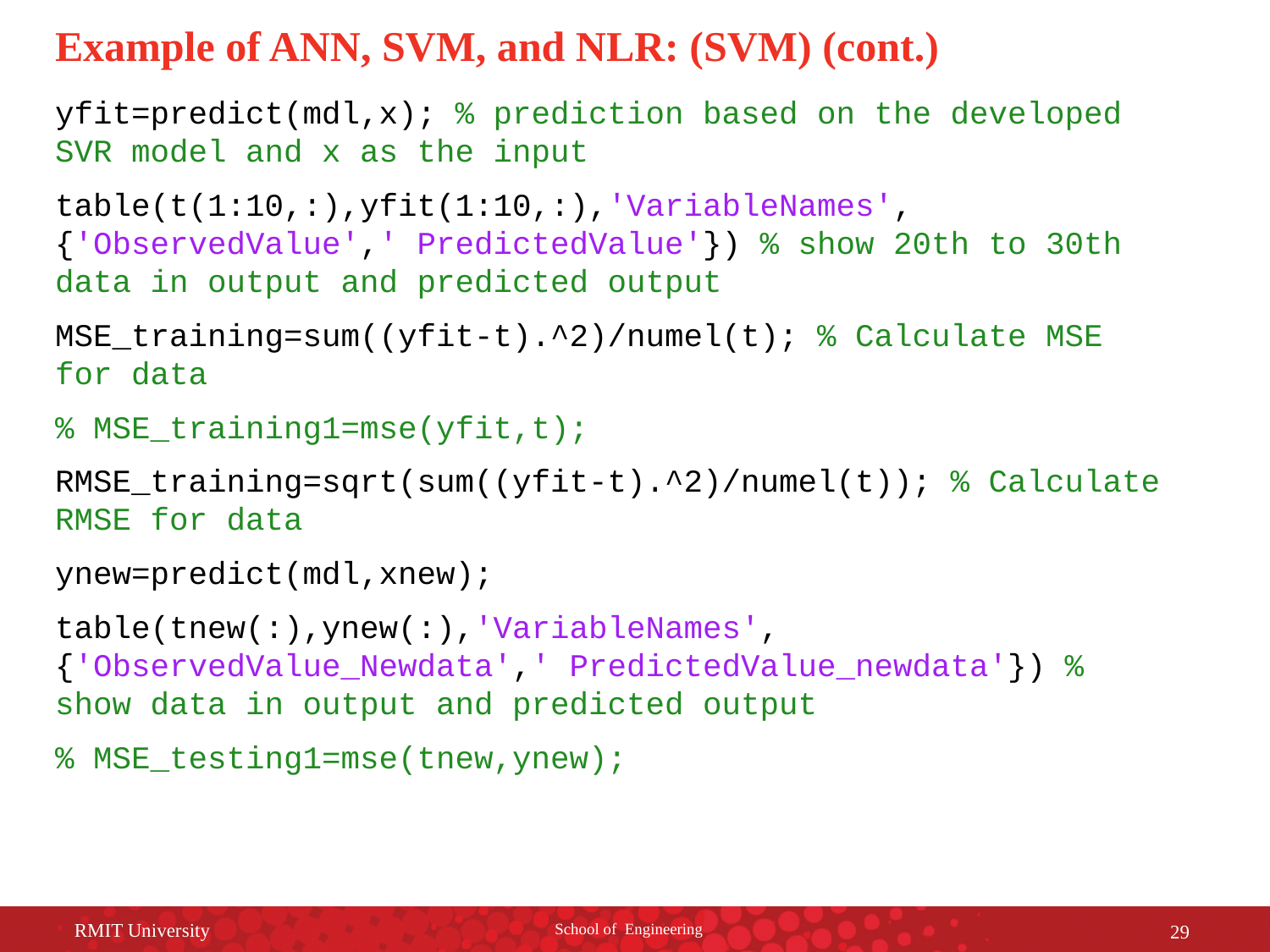

# Example of ANN, SVM, and NLR: (SVM) (cont.)
yfit=predict(mdl,x); % prediction based on the developed SVR model and x as the input
table(t(1:10,:),yfit(1:10,:),'VariableNames',{'ObservedValue',' PredictedValue'}) % show 20th to 30th data in output and predicted output
MSE_training=sum((yfit-t).^2)/numel(t); % Calculate MSE for data
% MSE_training1=mse(yfit,t);
RMSE_training=sqrt(sum((yfit-t).^2)/numel(t)); % Calculate RMSE for data
ynew=predict(mdl,xnew);
table(tnew(:),ynew(:),'VariableNames',{'ObservedValue_Newdata',' PredictedValue_newdata'}) % show data in output and predicted output
% MSE_testing1=mse(tnew,ynew);

RMIT University
School of  Engineering
29